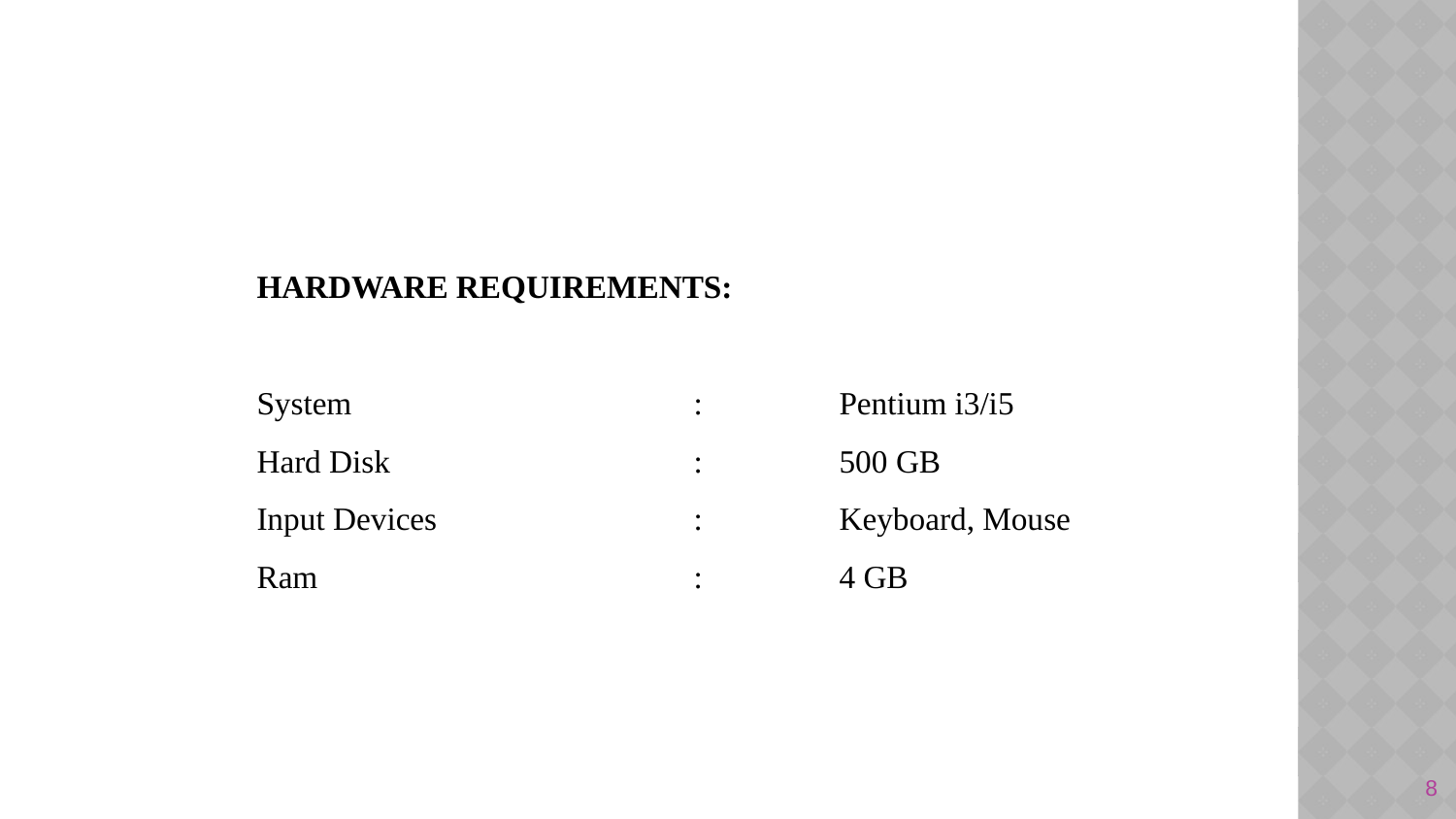

HARDWARE REQUIREMENTS:

System			: 	Pentium i3/i5
Hard Disk 			: 	500 GB
Input Devices		: 	Keyboard, Mouse
Ram			:	4 GB

8